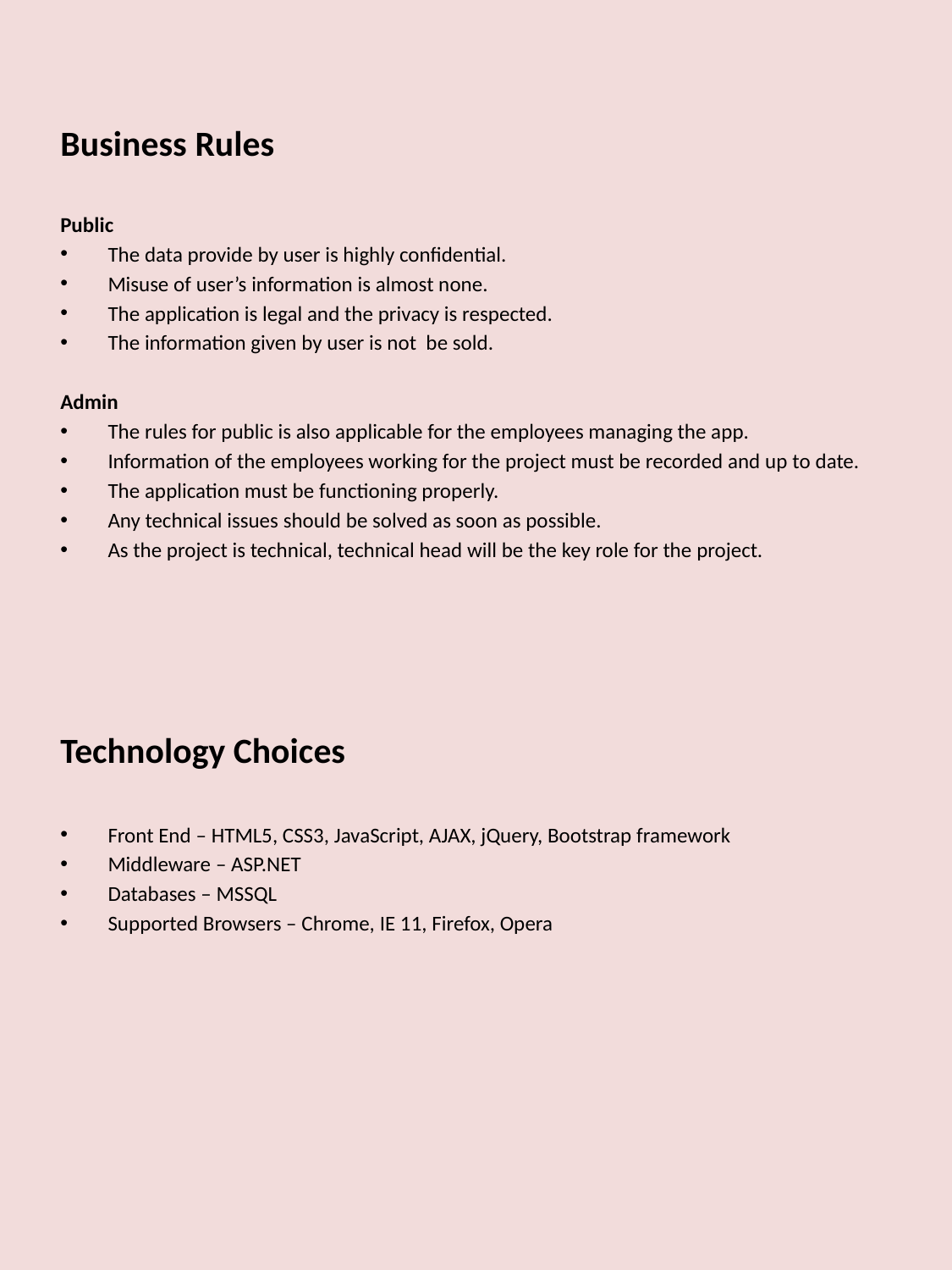

# Business Rules
Public
The data provide by user is highly confidential.
Misuse of user’s information is almost none.
The application is legal and the privacy is respected.
The information given by user is not  be sold.

Admin
The rules for public is also applicable for the employees managing the app.
Information of the employees working for the project must be recorded and up to date.
The application must be functioning properly.
Any technical issues should be solved as soon as possible.
As the project is technical, technical head will be the key role for the project.
Technology Choices
Front End – HTML5, CSS3, JavaScript, AJAX, jQuery, Bootstrap framework
Middleware – ASP.NET
Databases – MSSQL
Supported Browsers – Chrome, IE 11, Firefox, Opera